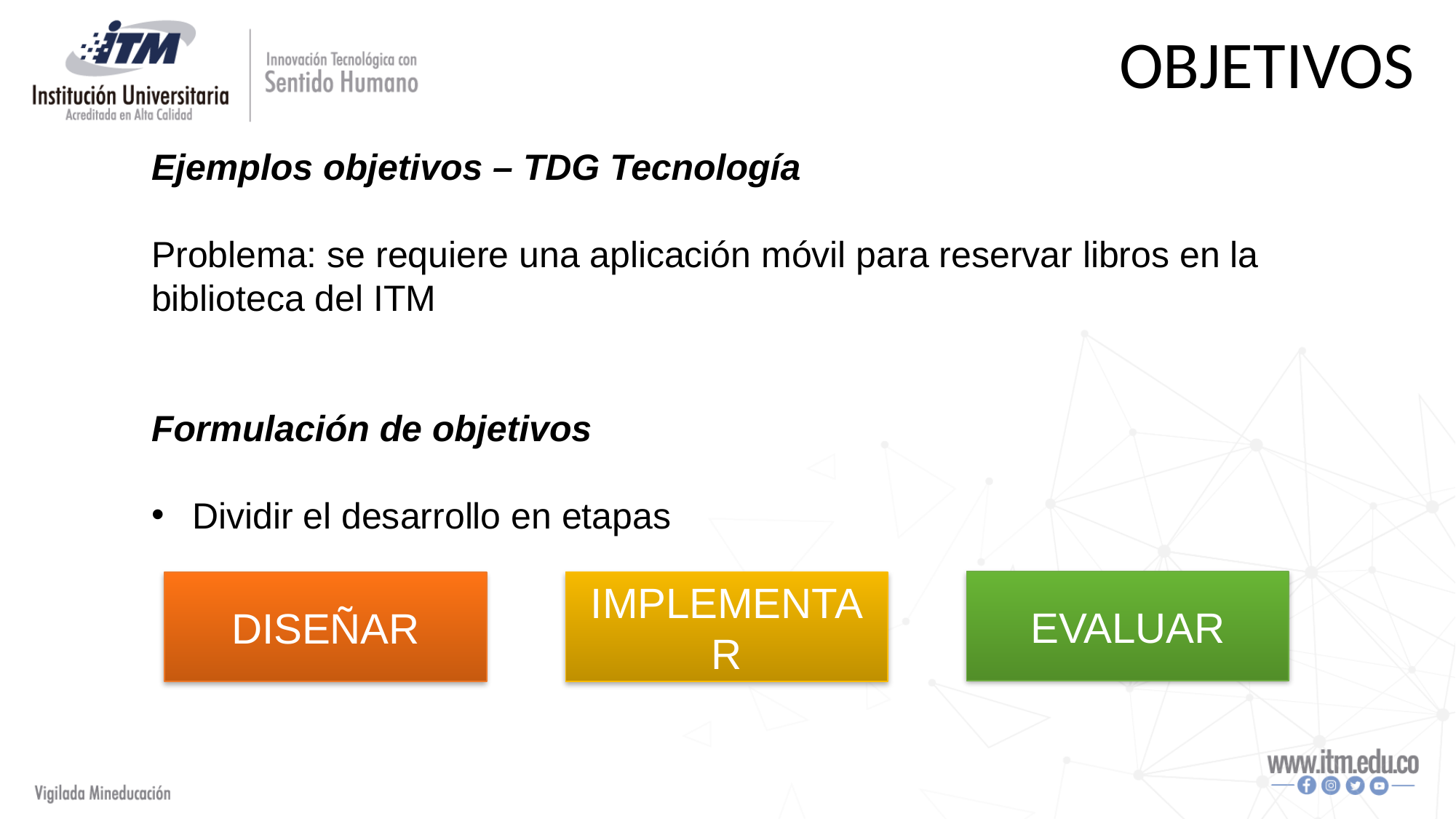

Objetivos
Ejemplos objetivos – TDG Tecnología

Problema: se requiere una aplicación móvil para reservar libros en la biblioteca del ITM
Formulación de objetivos

Dividir el desarrollo en etapas
Evaluar
Diseñar
Implementar